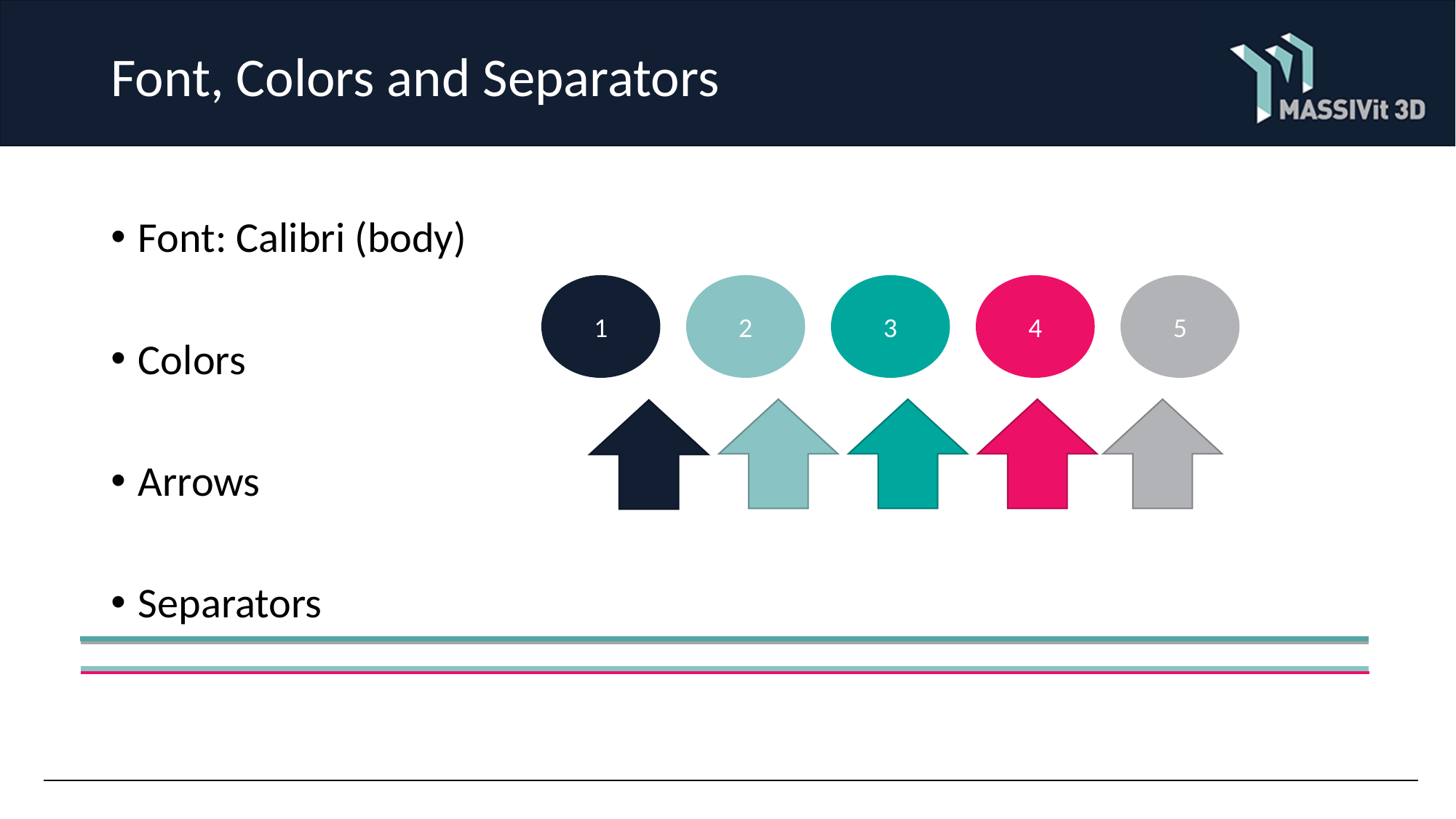

# Font, Colors and Separators
Font: Calibri (body)

Colors

Arrows

Separators
1
2
3
4
5